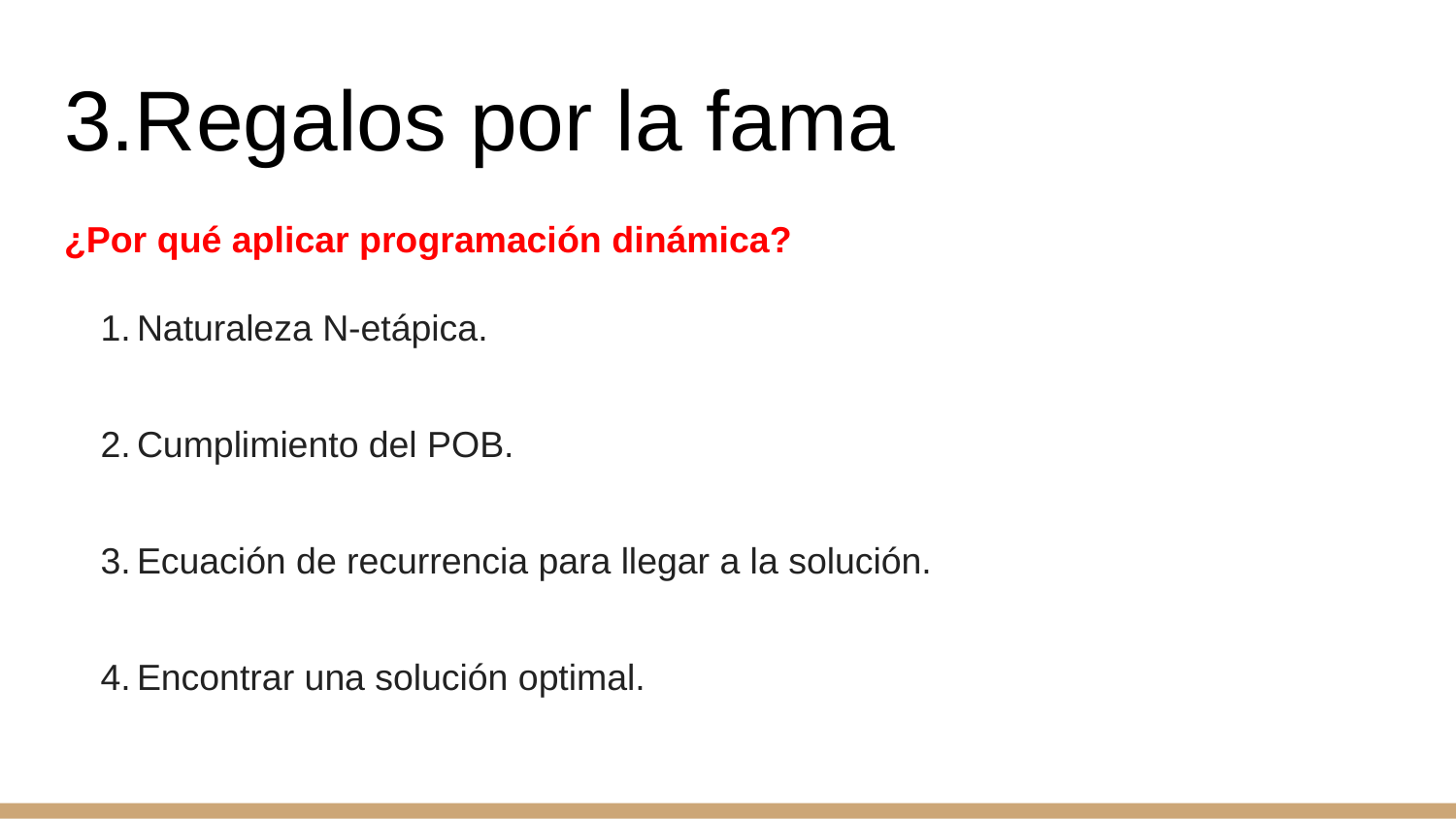

# 3.Regalos por la fama
¿Por qué aplicar programación dinámica?
Naturaleza N-etápica.

Cumplimiento del POB.

Ecuación de recurrencia para llegar a la solución.

Encontrar una solución optimal.